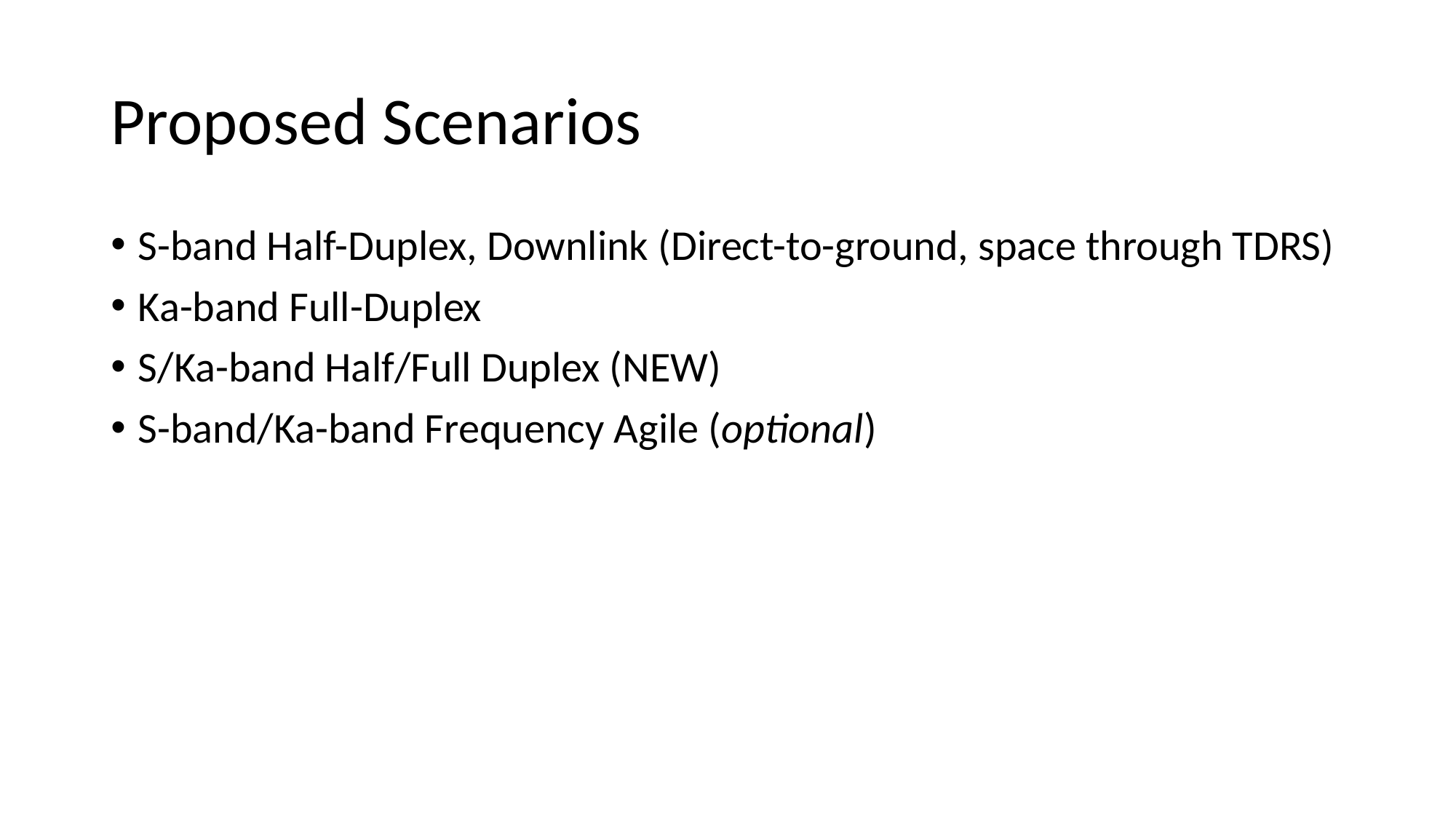

# Proposed Scenarios
S-band Half-Duplex, Downlink (Direct-to-ground, space through TDRS)
Ka-band Full-Duplex
S/Ka-band Half/Full Duplex (NEW)
S-band/Ka-band Frequency Agile (optional)